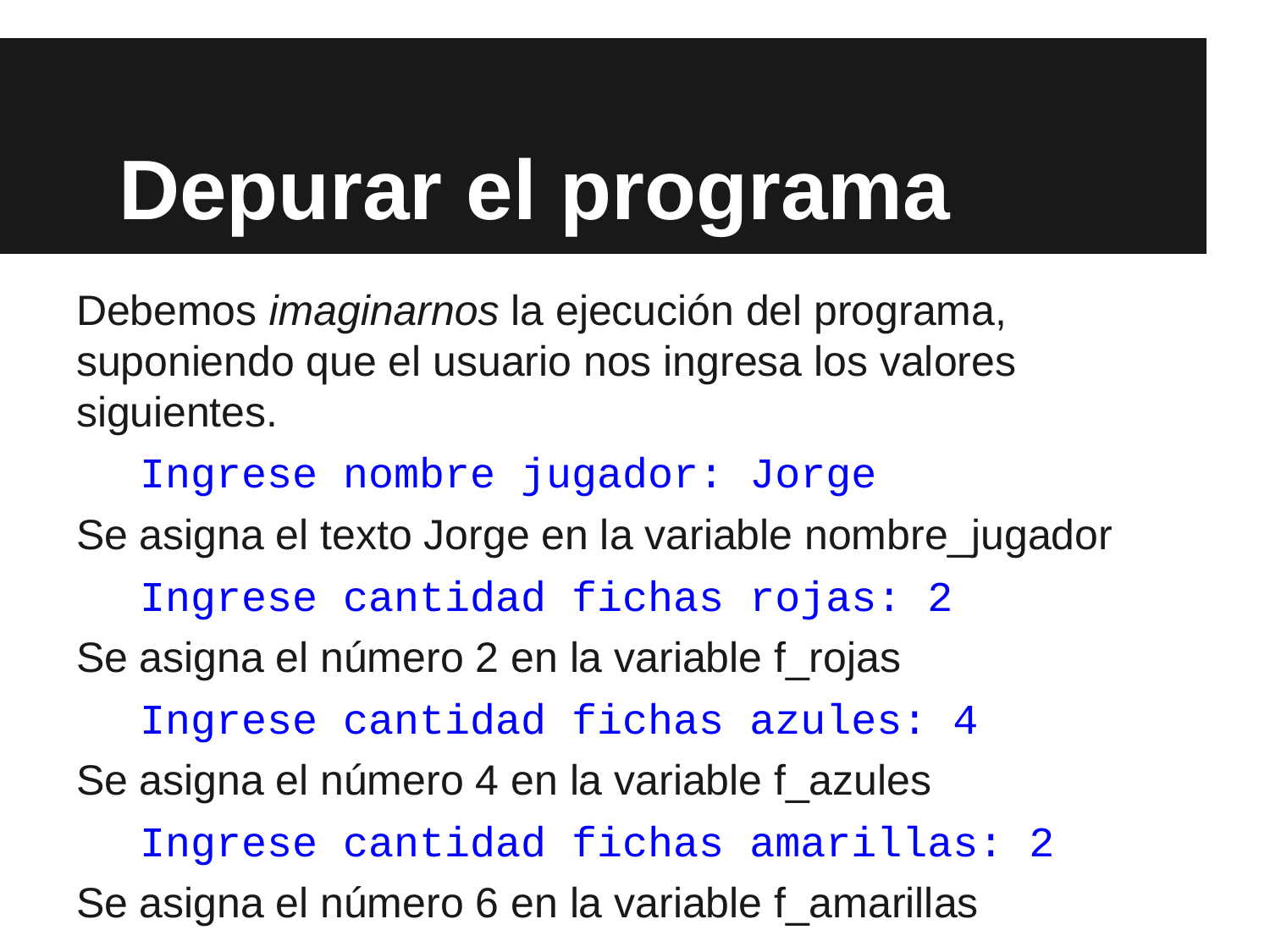

# Depurar el programa
Debemos imaginarnos la ejecución del programa, suponiendo que el usuario nos ingresa los valores siguientes.
Ingrese nombre jugador: Jorge
Se asigna el texto Jorge en la variable nombre_jugador
Ingrese cantidad fichas rojas: 2
Se asigna el número 2 en la variable f_rojas
Ingrese cantidad fichas azules: 4
Se asigna el número 4 en la variable f_azules
Ingrese cantidad fichas amarillas: 2
Se asigna el número 6 en la variable f_amarillas